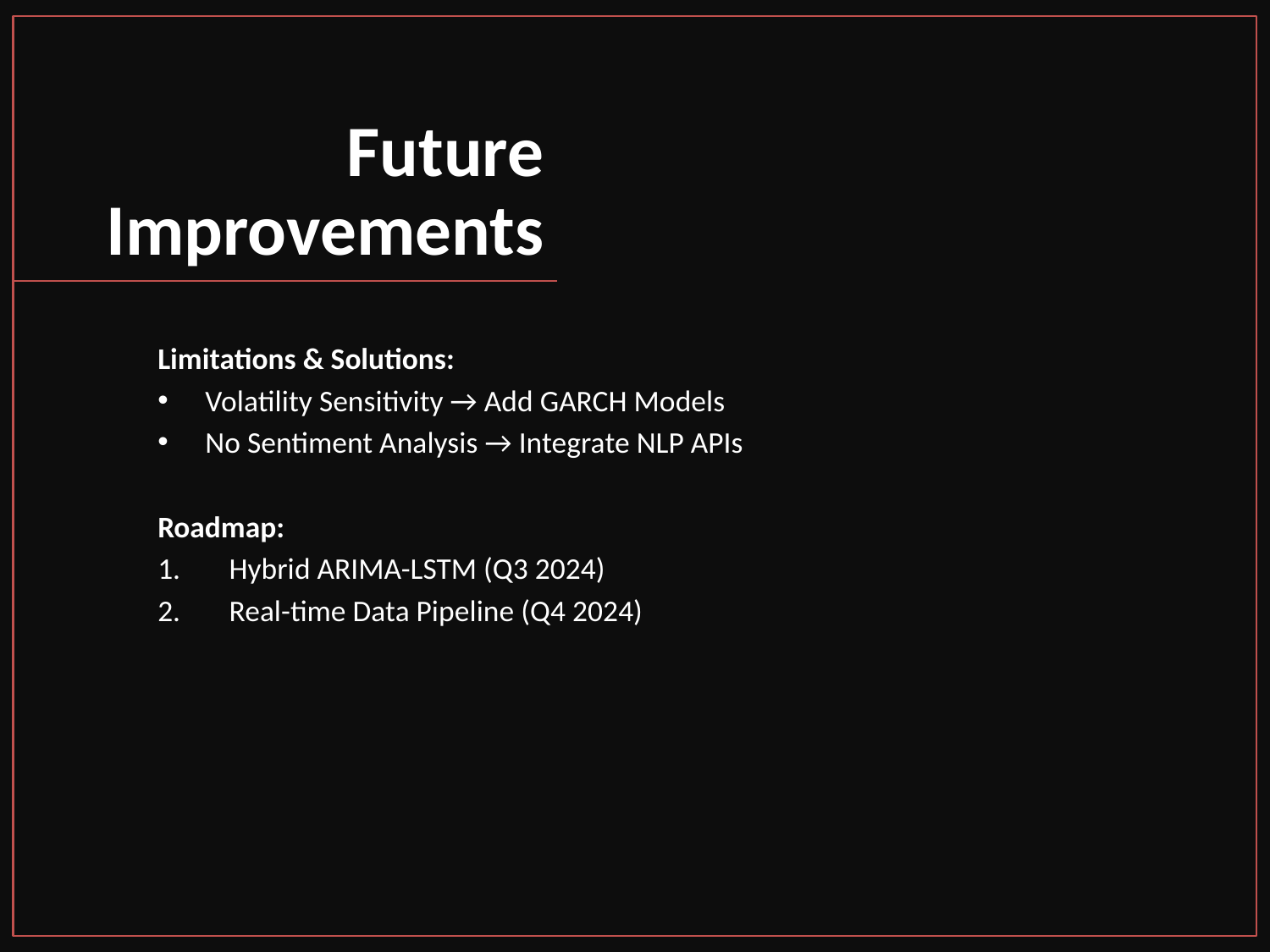

# Future Improvements
Limitations & Solutions:
Volatility Sensitivity → Add GARCH Models
No Sentiment Analysis → Integrate NLP APIs

Roadmap:
Hybrid ARIMA-LSTM (Q3 2024)
Real-time Data Pipeline (Q4 2024)